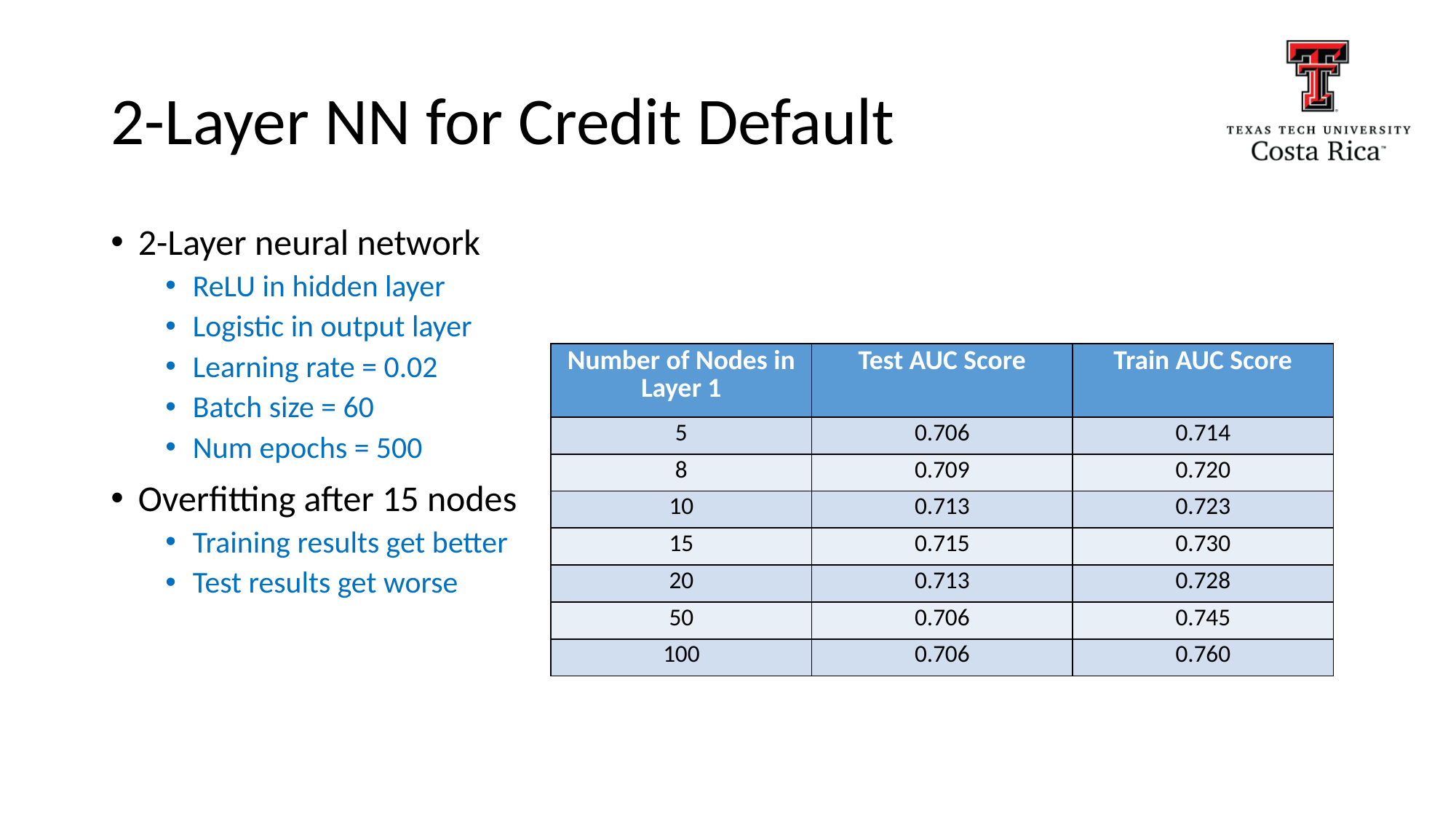

# 2-Layer NN for Credit Default
2-Layer neural network
ReLU in hidden layer
Logistic in output layer
Learning rate = 0.02
Batch size = 60
Num epochs = 500
Overfitting after 15 nodes
Training results get better
Test results get worse
| Number of Nodes in Layer 1 | Test AUC Score | Train AUC Score |
| --- | --- | --- |
| 5 | 0.706 | 0.714 |
| 8 | 0.709 | 0.720 |
| 10 | 0.713 | 0.723 |
| 15 | 0.715 | 0.730 |
| 20 | 0.713 | 0.728 |
| 50 | 0.706 | 0.745 |
| 100 | 0.706 | 0.760 |